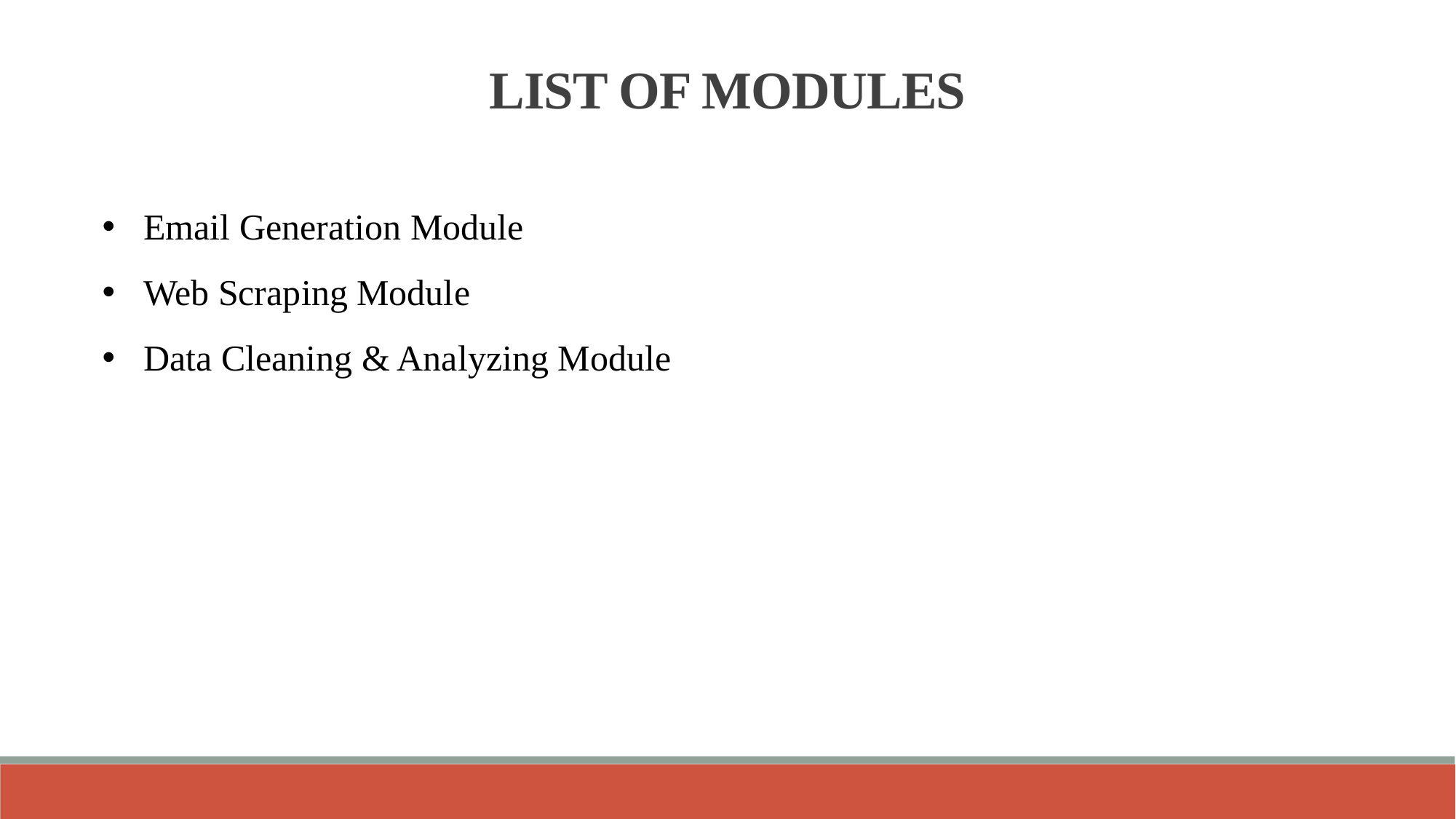

LIST OF MODULES
Email Generation Module
Web Scraping Module
Data Cleaning & Analyzing Module